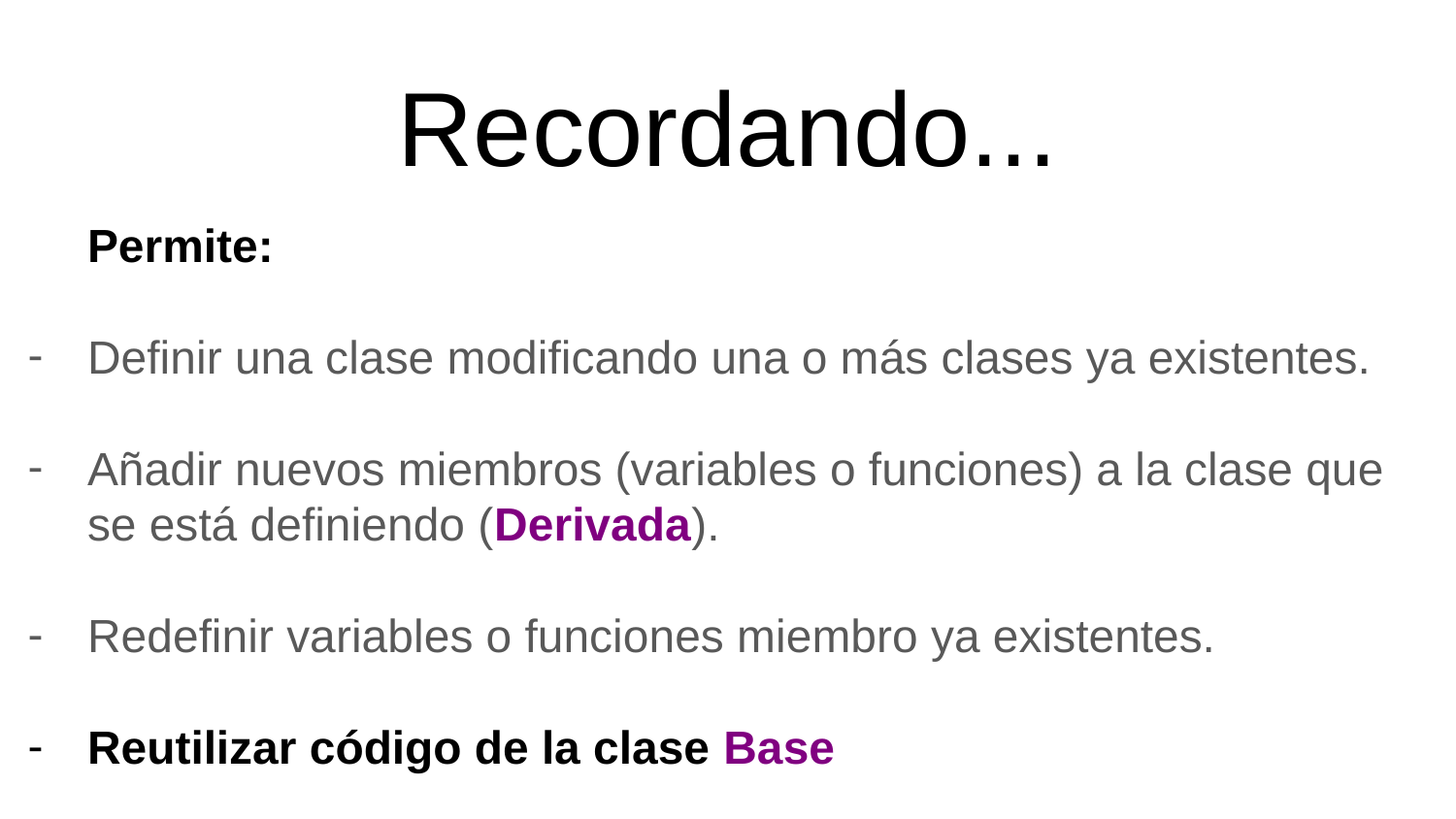

# Recordando...
Permite:

Definir una clase modificando una o más clases ya existentes.

Añadir nuevos miembros (variables o funciones) a la clase que se está definiendo (Derivada).

Redefinir variables o funciones miembro ya existentes.

Reutilizar código de la clase Base